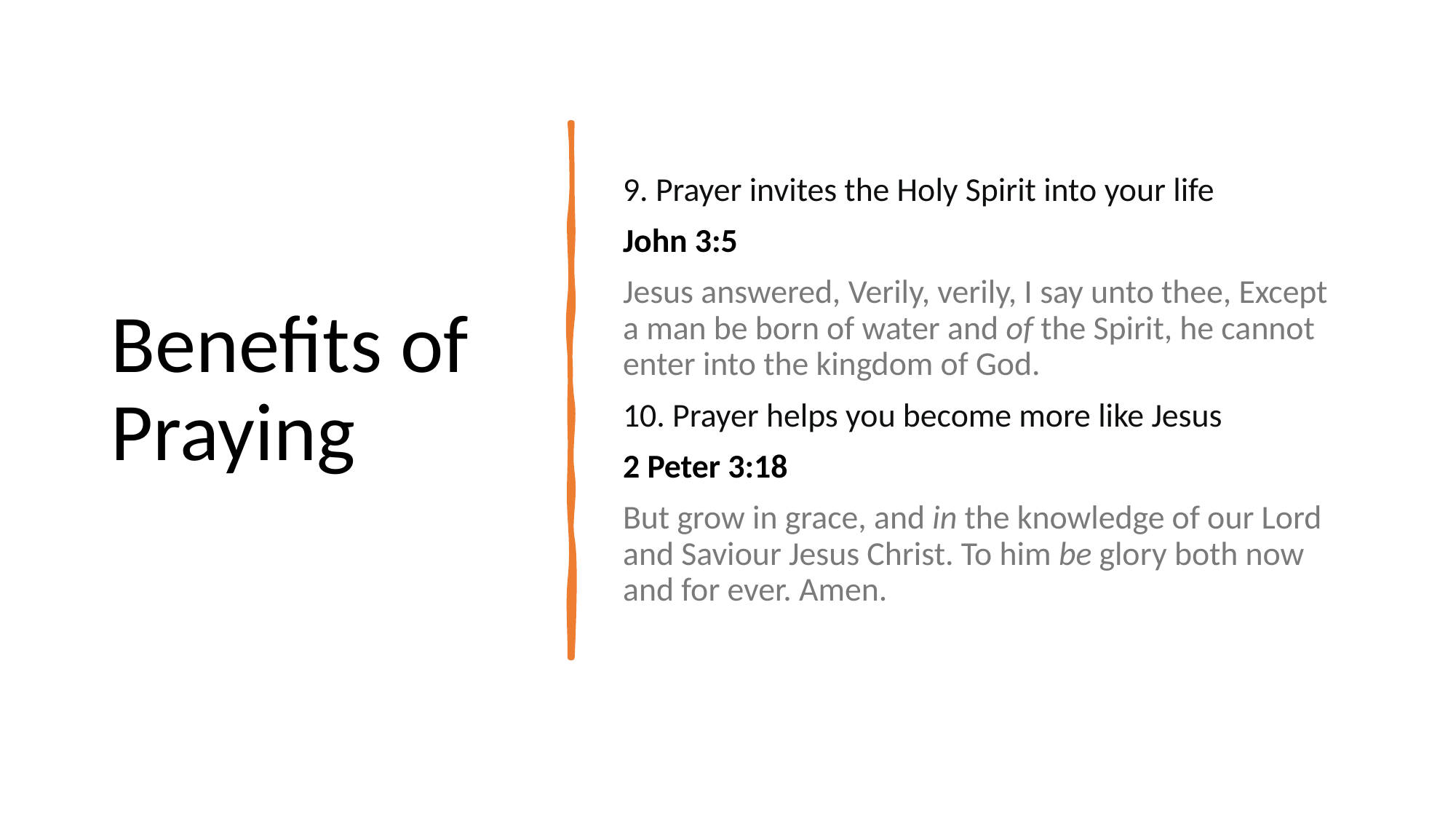

# Benefits of Praying
9. Prayer invites the Holy Spirit into your life
John 3:5
Jesus answered, Verily, verily, I say unto thee, Except a man be born of water and of the Spirit, he cannot enter into the kingdom of God.
10. Prayer helps you become more like Jesus
2 Peter 3:18
But grow in grace, and in the knowledge of our Lord and Saviour Jesus Christ. To him be glory both now and for ever. Amen.